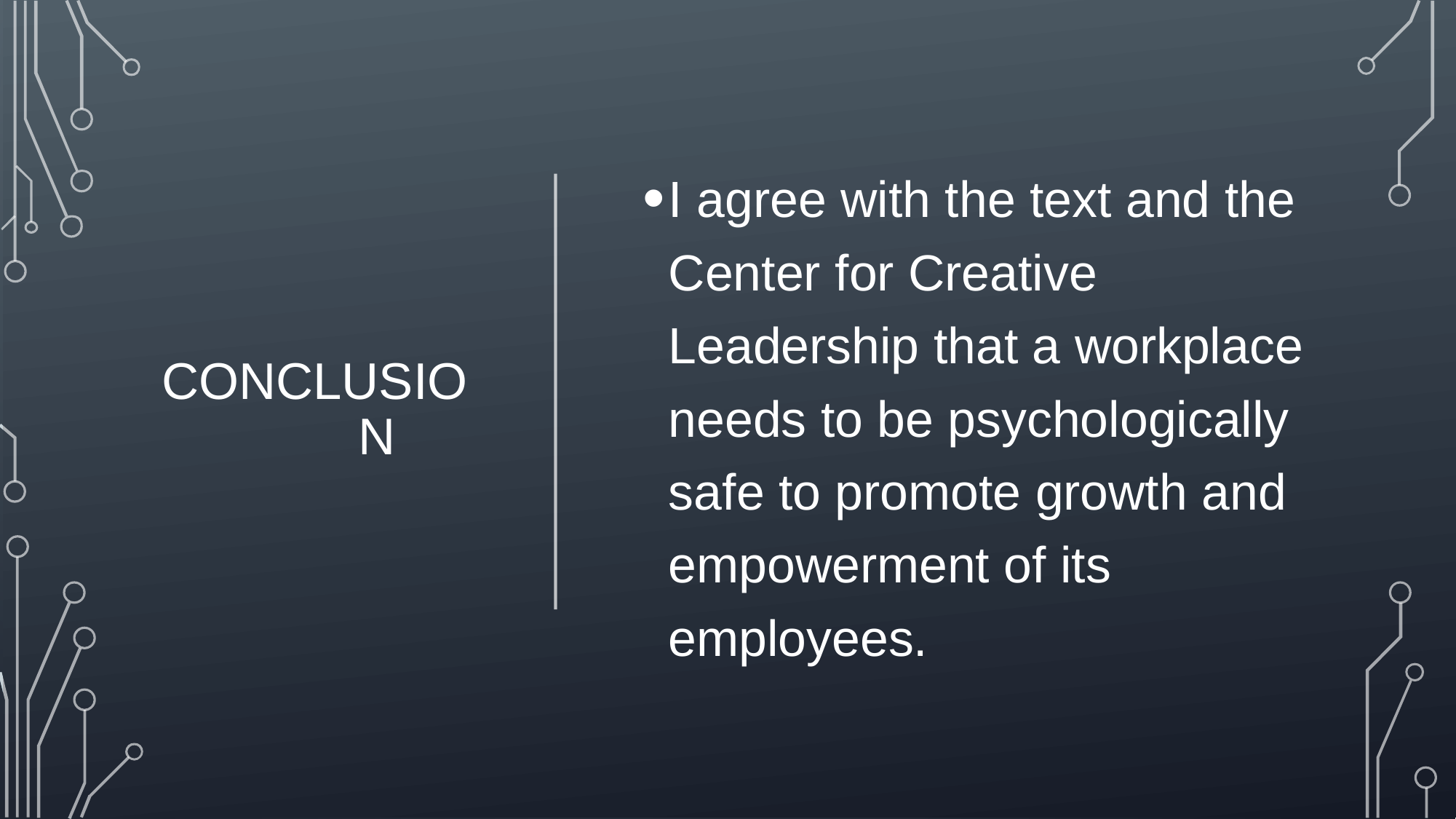

# Conclusion
I agree with the text and the Center for Creative Leadership that a workplace needs to be psychologically safe to promote growth and empowerment of its employees.